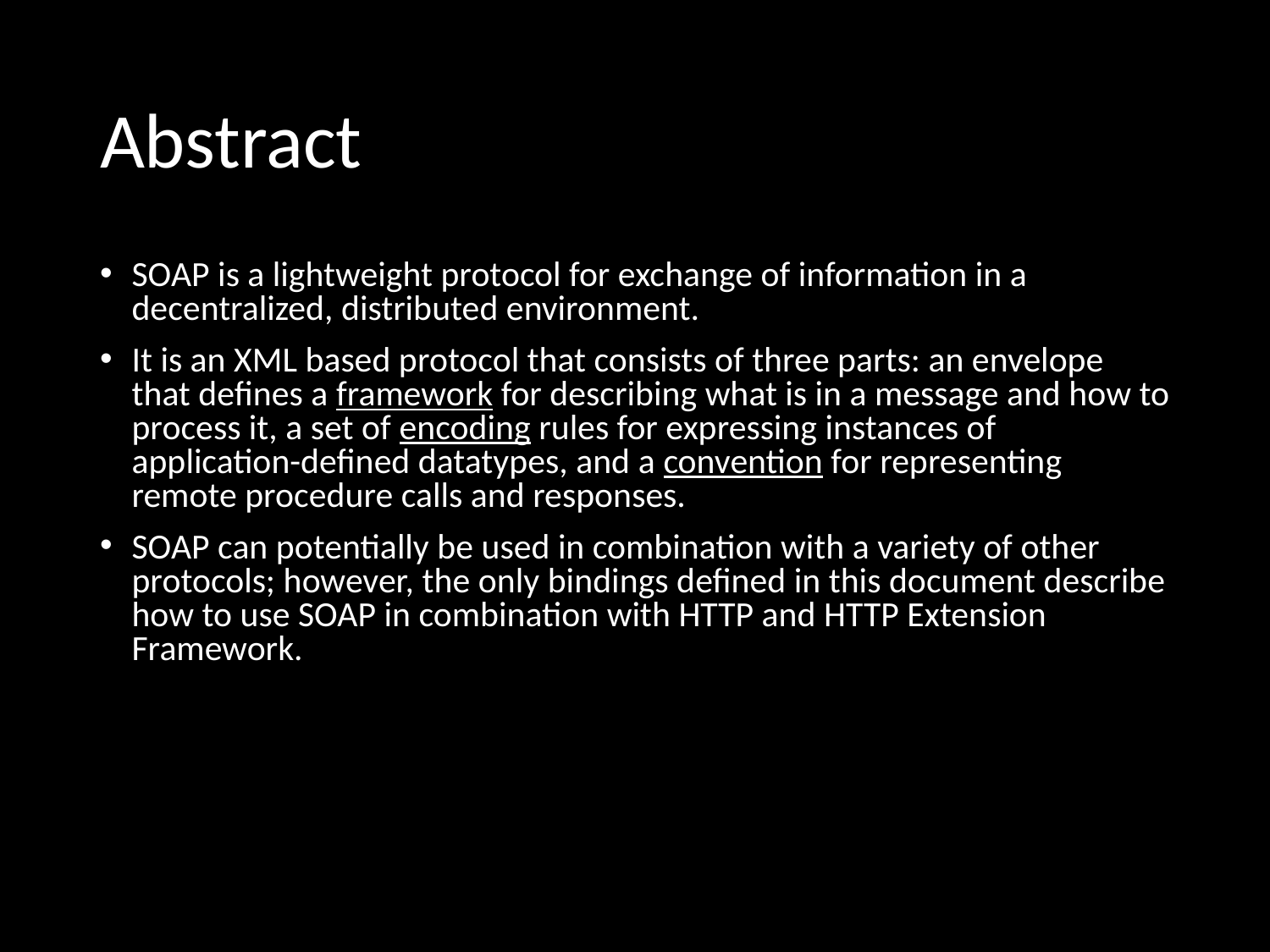

# Abstract
SOAP is a lightweight protocol for exchange of information in a decentralized, distributed environment.
It is an XML based protocol that consists of three parts: an envelope that defines a framework for describing what is in a message and how to process it, a set of encoding rules for expressing instances of application-defined datatypes, and a convention for representing remote procedure calls and responses.
SOAP can potentially be used in combination with a variety of other protocols; however, the only bindings defined in this document describe how to use SOAP in combination with HTTP and HTTP Extension Framework.